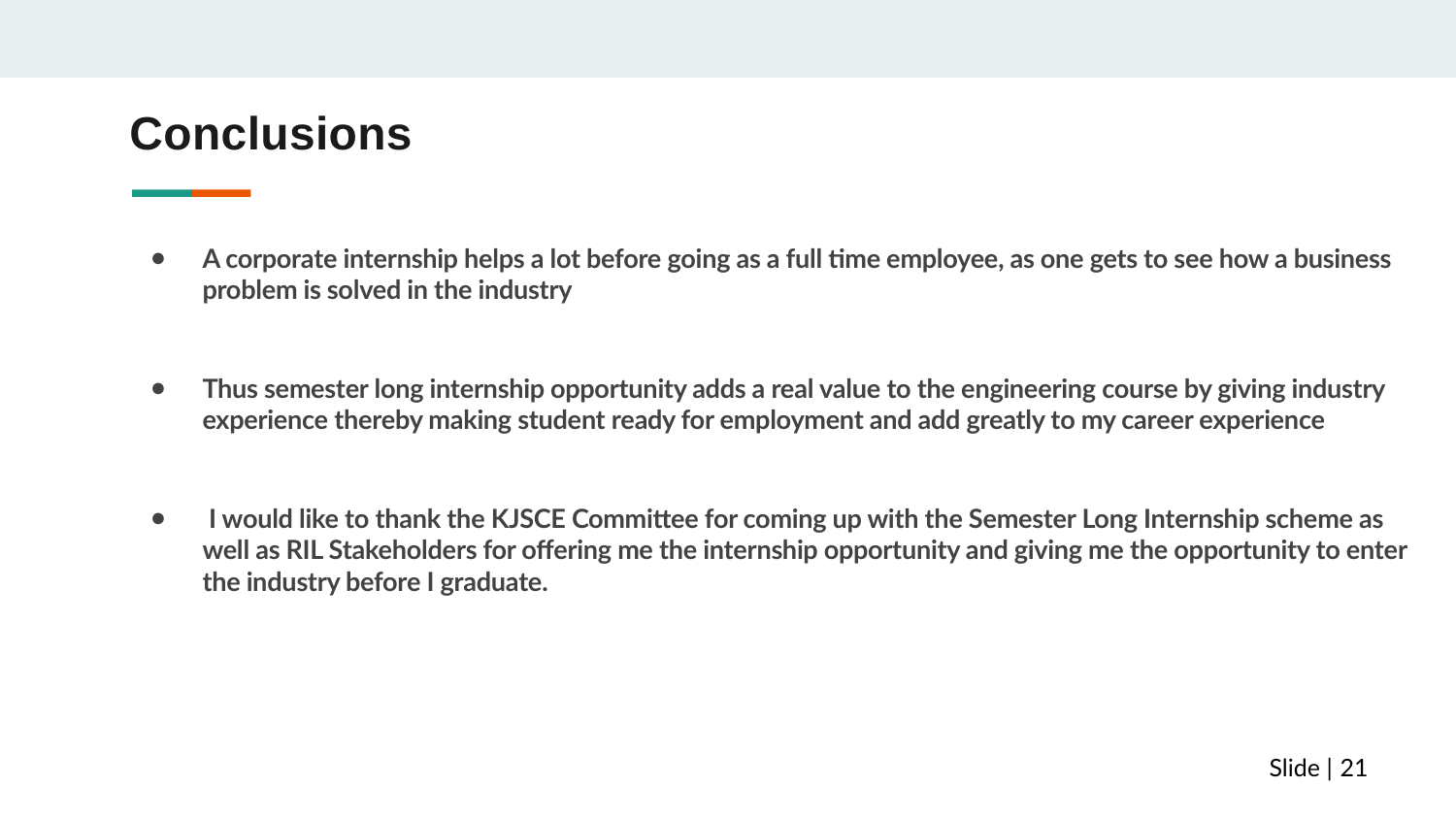

# Conclusions
A corporate internship helps a lot before going as a full time employee, as one gets to see how a business problem is solved in the industry

Thus semester long internship opportunity adds a real value to the engineering course by giving industry experience thereby making student ready for employment and add greatly to my career experience

 I would like to thank the KJSCE Committee for coming up with the Semester Long Internship scheme as well as RIL Stakeholders for offering me the internship opportunity and giving me the opportunity to enter the industry before I graduate.

Slide | 21